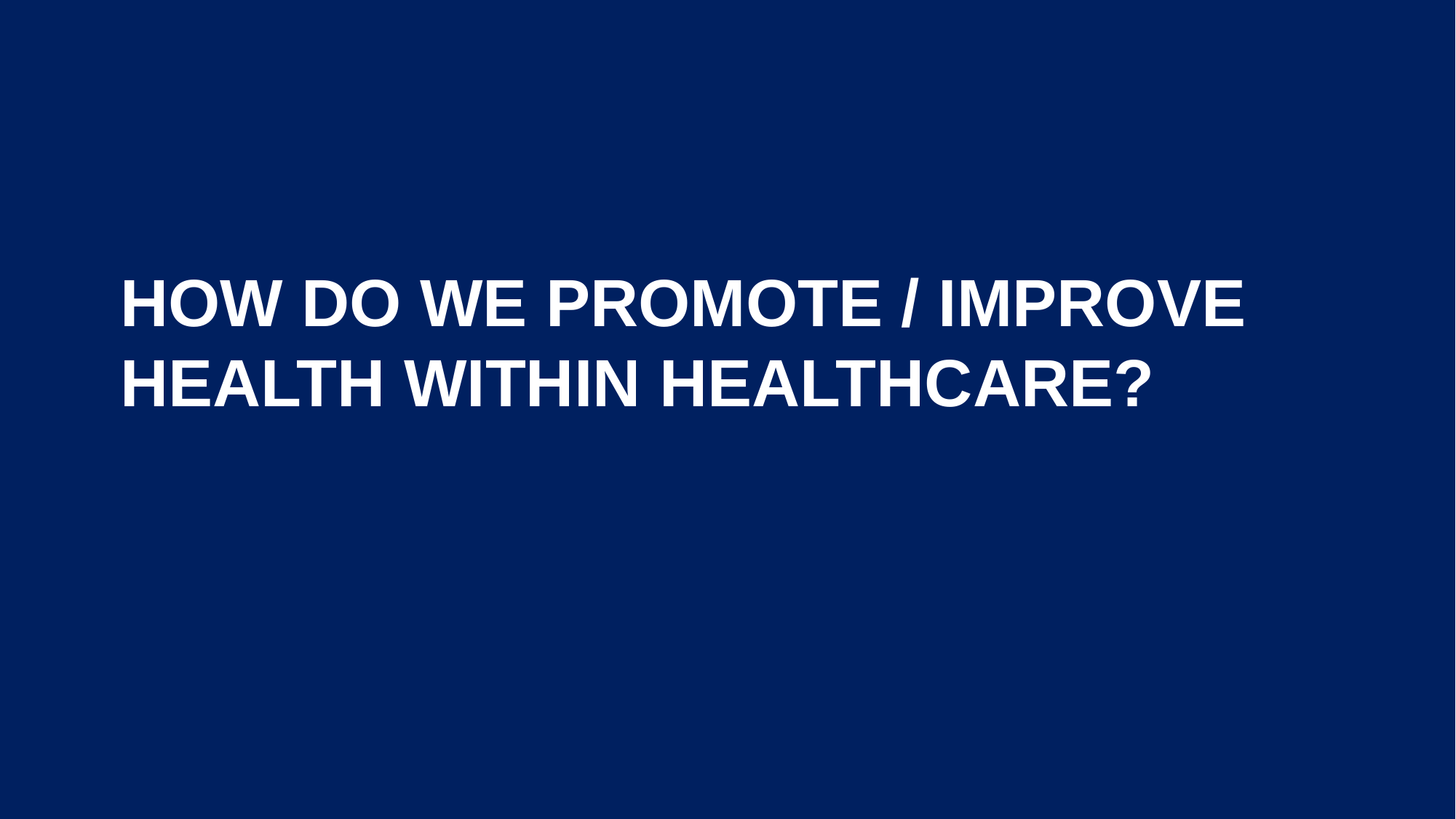

# How do We Promote / improve health within healthcare?